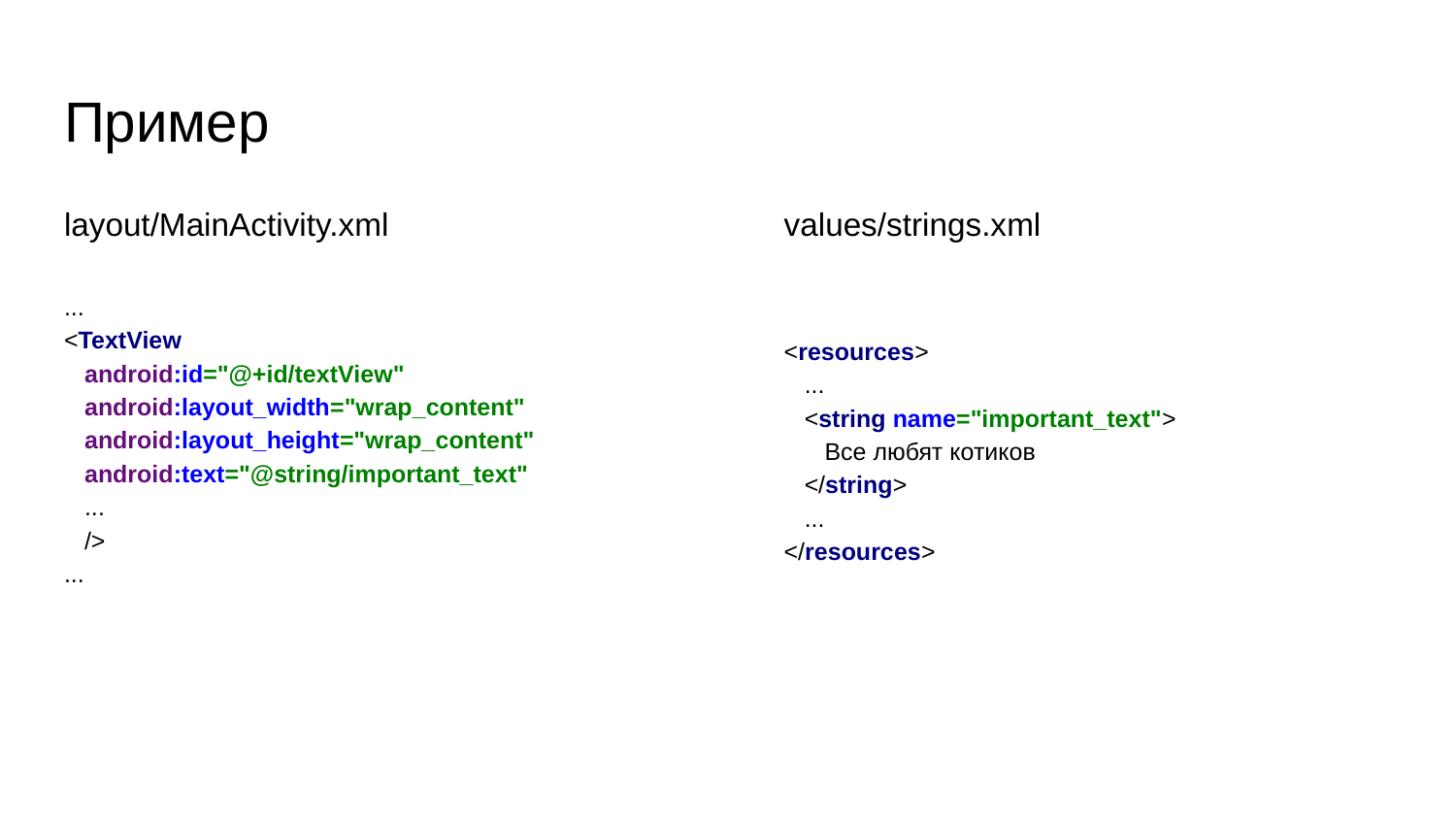

# Пример
layout/MainActivity.xml

...
<TextView
   android:id="@+id/textView"
   android:layout_width="wrap_content"
   android:layout_height="wrap_content"
   android:text="@string/important_text"
   ...
   />
...
values/strings.xml

<resources>
   ...
   <string name="important_text">
      Все любят котиков
   </string>
   ...
</resources>